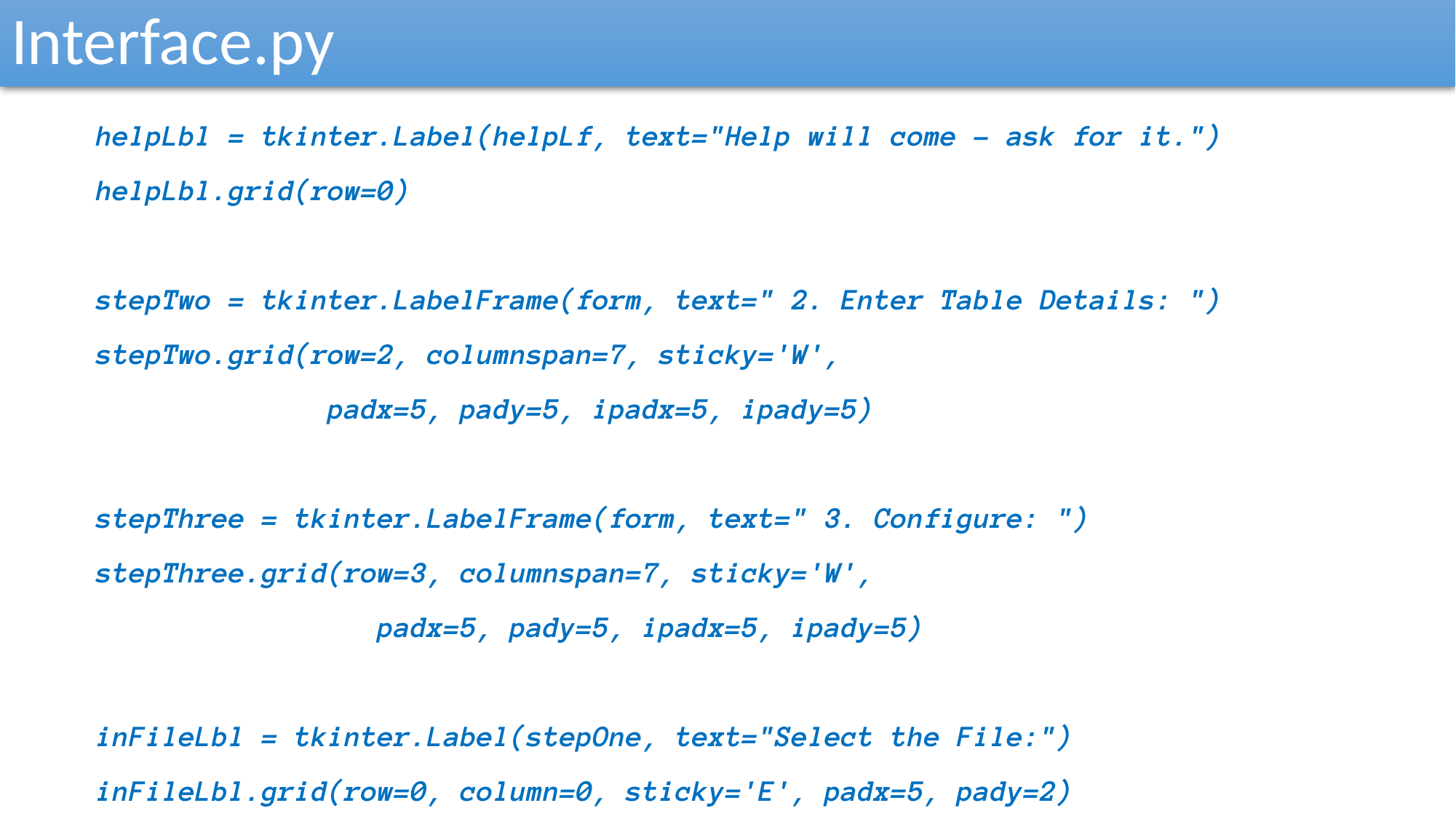

Interface.py
helpLbl = tkinter.Label(helpLf, text="Help will come - ask for it.")
helpLbl.grid(row=0)

stepTwo = tkinter.LabelFrame(form, text=" 2. Enter Table Details: ")
stepTwo.grid(row=2, columnspan=7, sticky='W',
              padx=5, pady=5, ipadx=5, ipady=5)

stepThree = tkinter.LabelFrame(form, text=" 3. Configure: ")
stepThree.grid(row=3, columnspan=7, sticky='W',
                 padx=5, pady=5, ipadx=5, ipady=5)

inFileLbl = tkinter.Label(stepOne, text="Select the File:")
inFileLbl.grid(row=0, column=0, sticky='E', padx=5, pady=2)